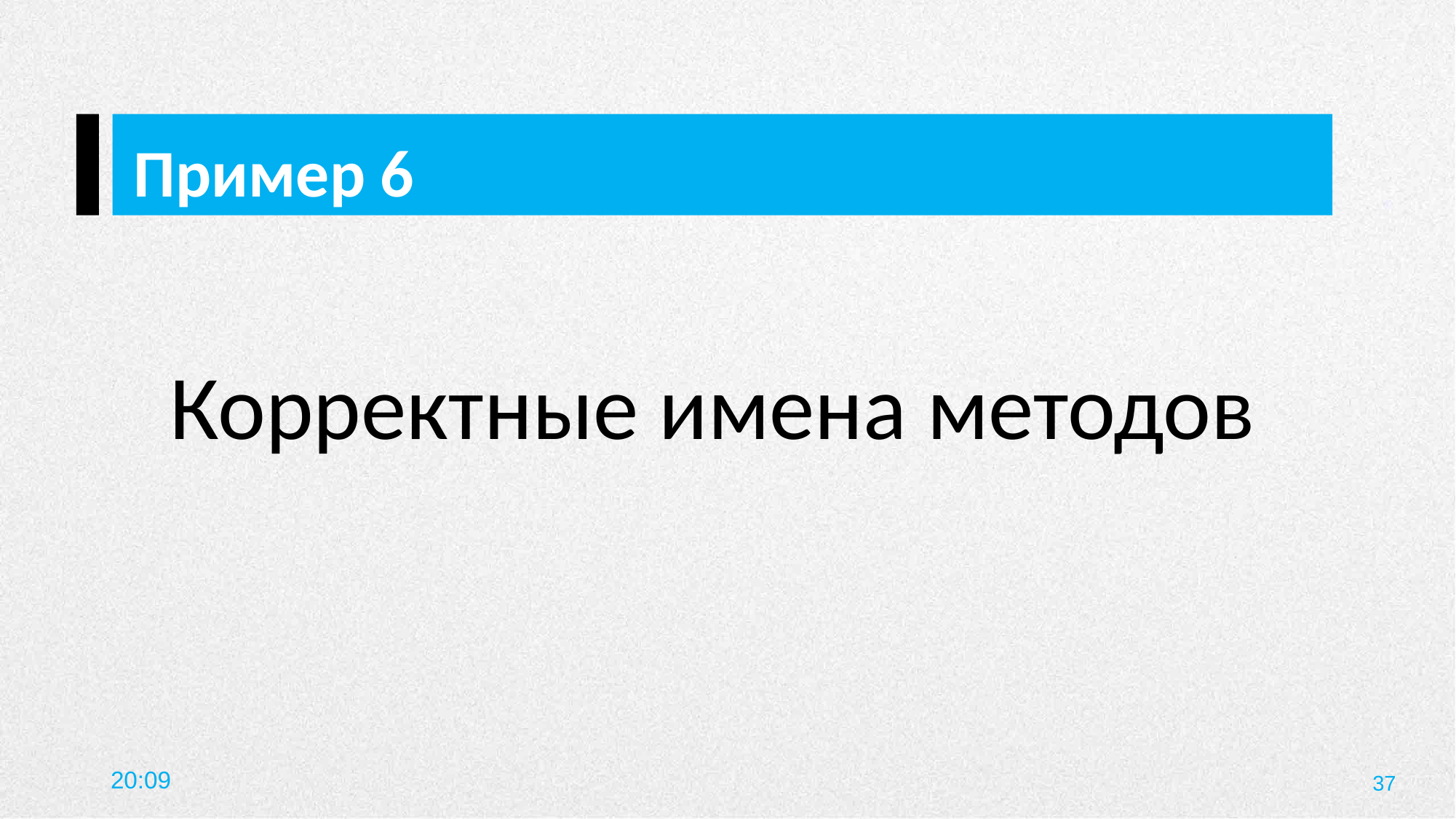

Пример 6
Корректные имена методов
37
20:09